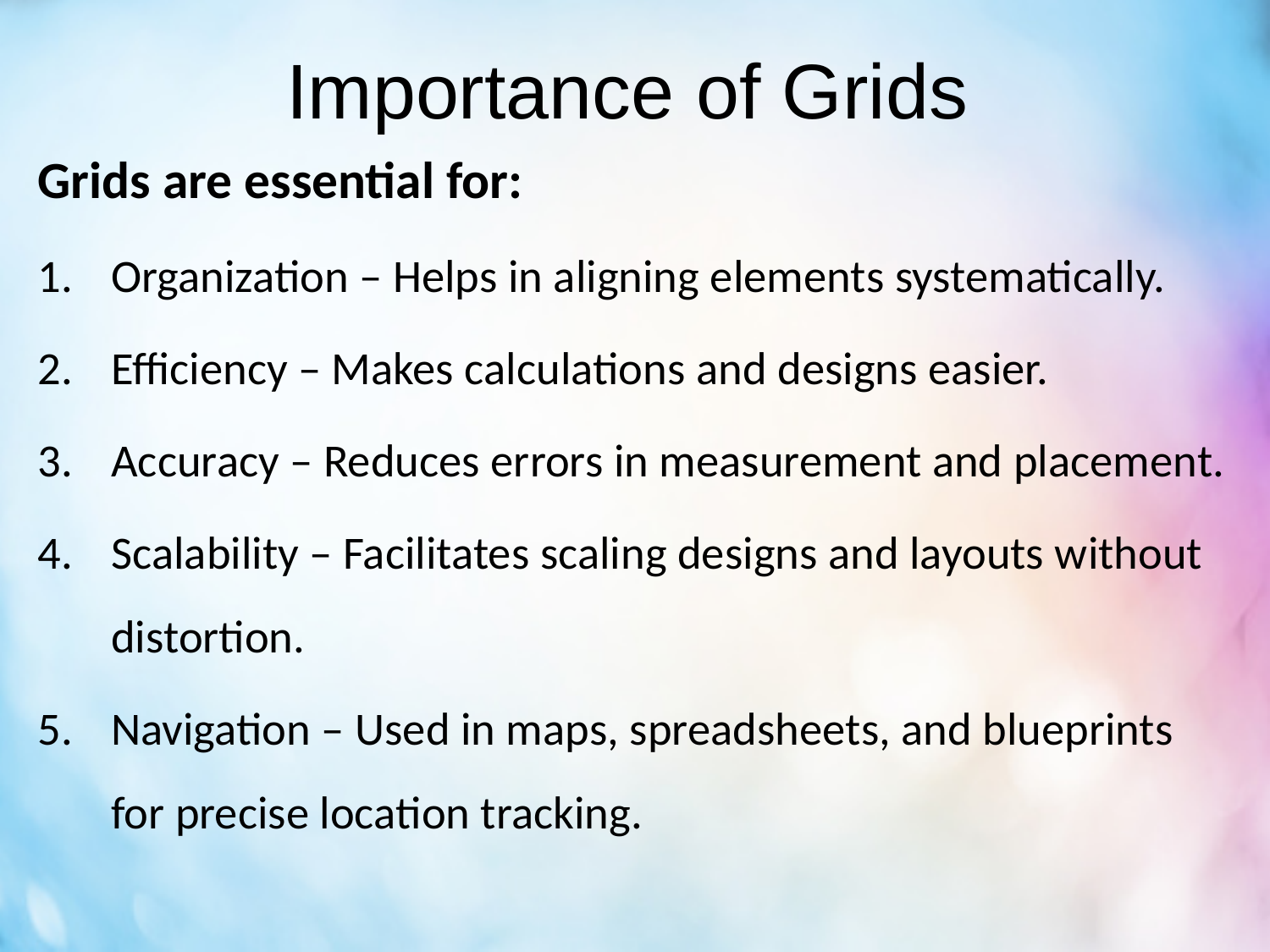

# Importance of Grids
Grids are essential for:
Organization – Helps in aligning elements systematically.
Efficiency – Makes calculations and designs easier.
Accuracy – Reduces errors in measurement and placement.
Scalability – Facilitates scaling designs and layouts without distortion.
Navigation – Used in maps, spreadsheets, and blueprints for precise location tracking.